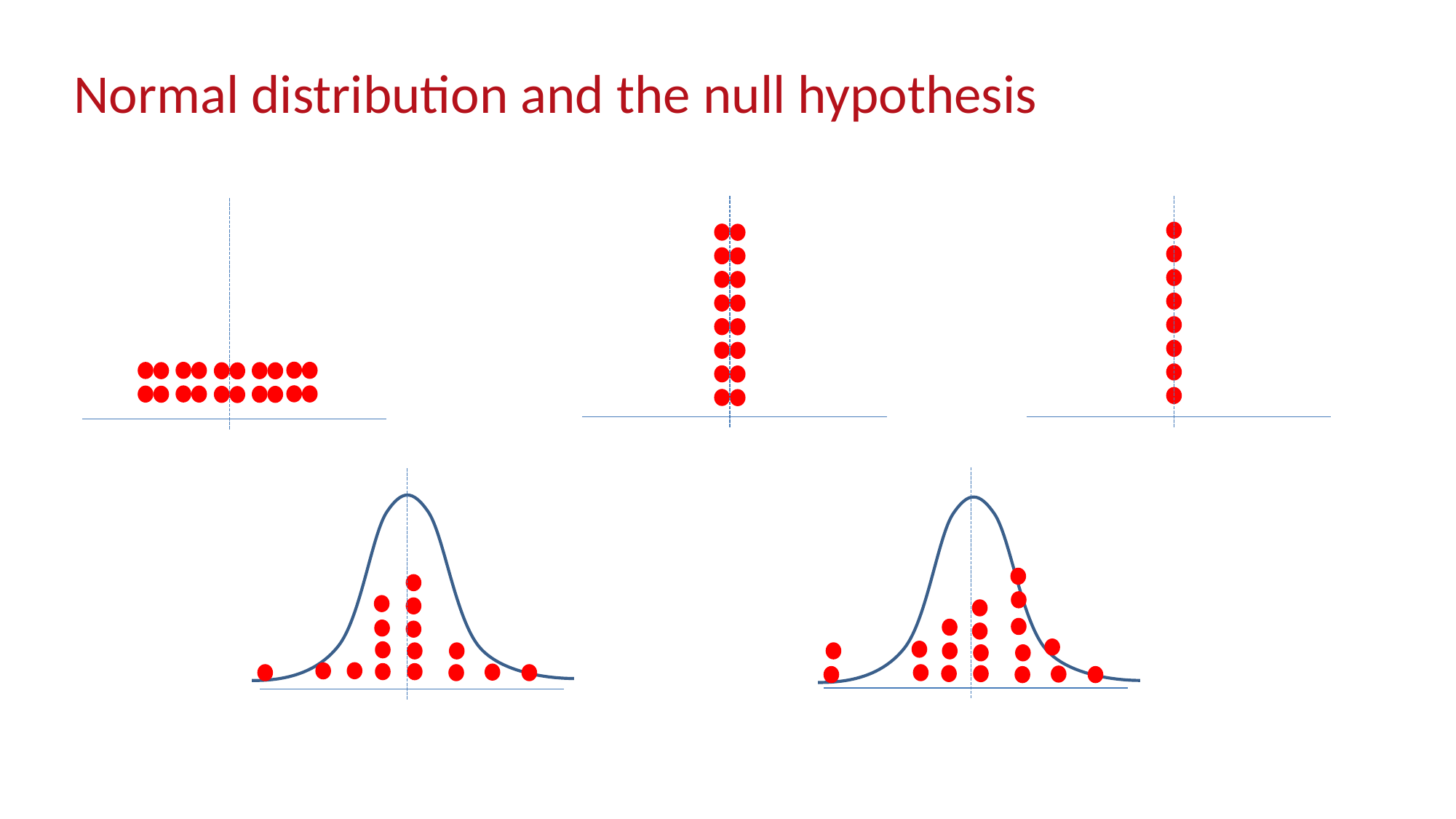

# Normal distribution and the null hypothesis